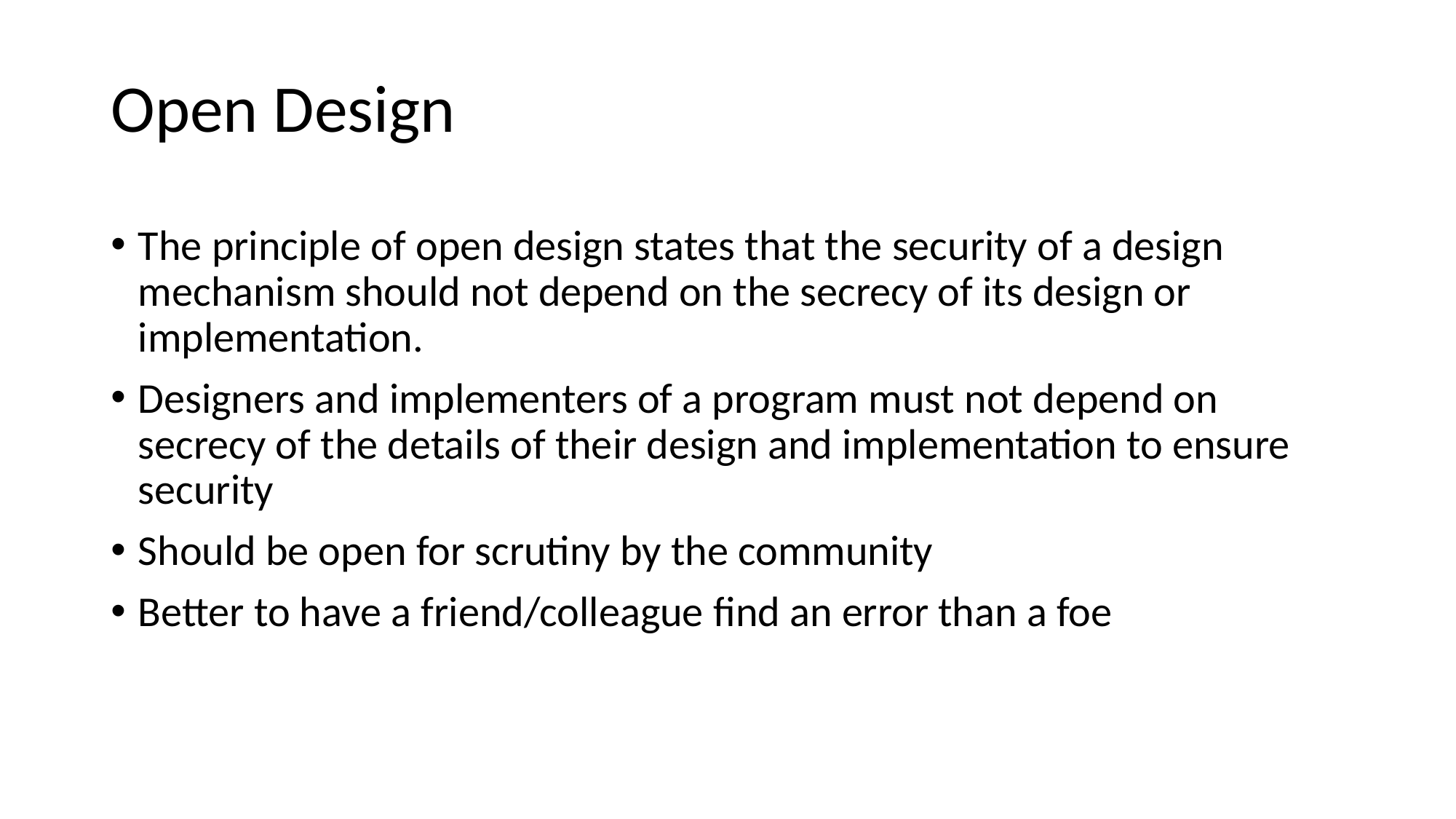

# Open Design
The principle of open design states that the security of a design mechanism should not depend on the secrecy of its design or implementation.
Designers and implementers of a program must not depend on secrecy of the details of their design and implementation to ensure security
Should be open for scrutiny by the community
Better to have a friend/colleague find an error than a foe